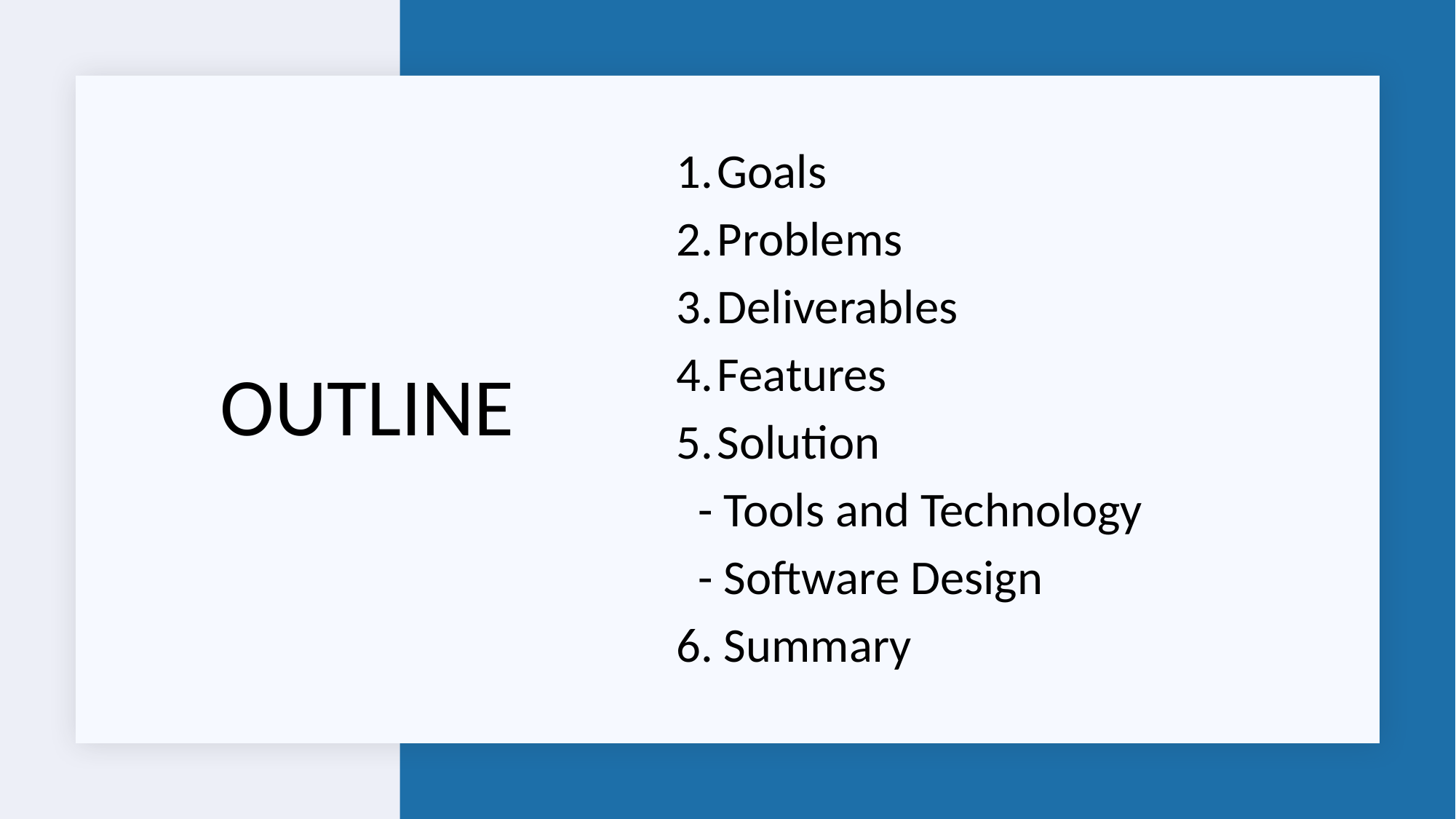

Goals
Problems
Deliverables
Features
Solution
  - Tools and Technology
  - Software Design
6. Summary
# OUTLINE